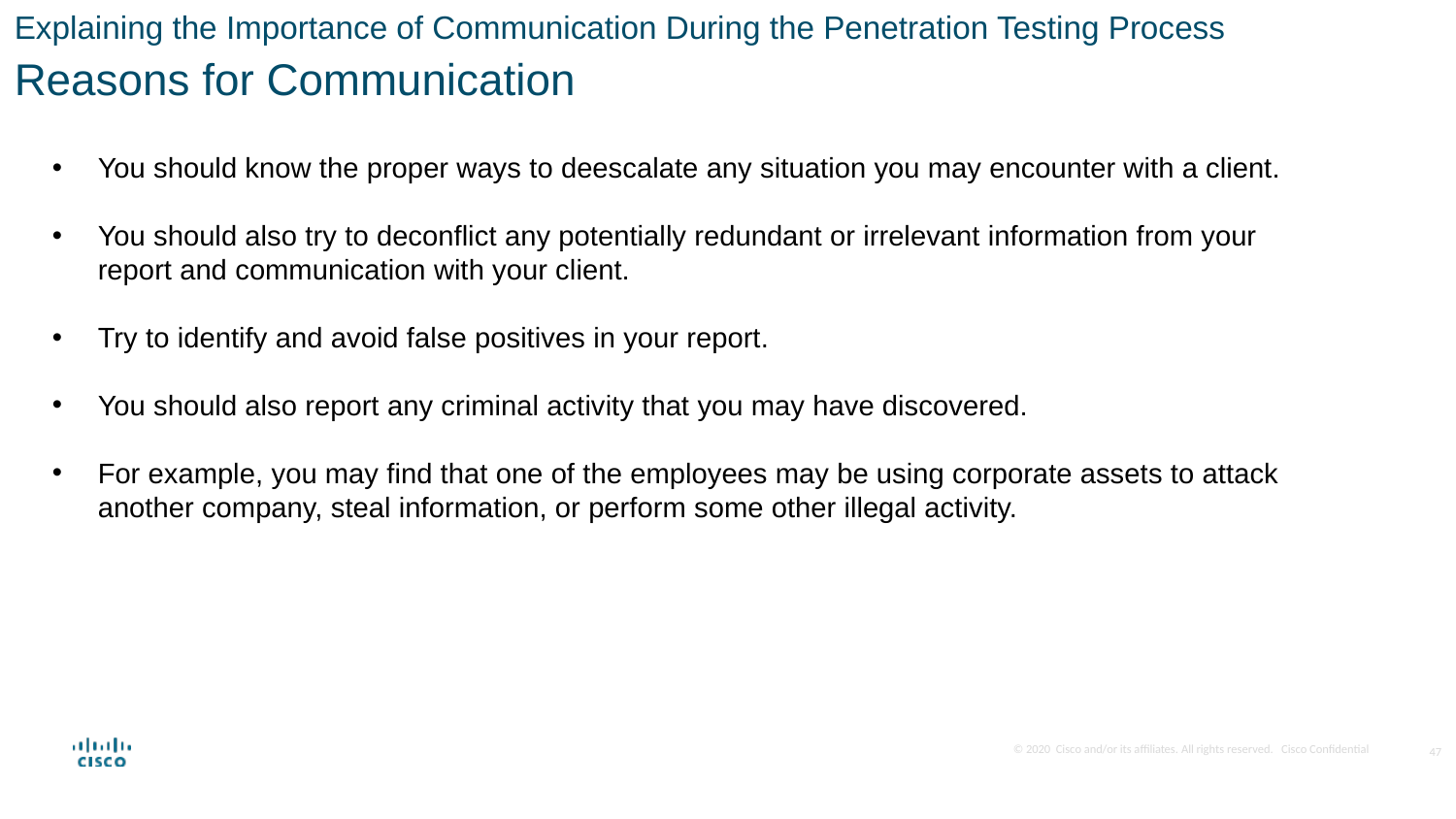

Explaining the Importance of Communication During the Penetration Testing Process
Reasons for Communication
You should know the proper ways to deescalate any situation you may encounter with a client.

You should also try to deconflict any potentially redundant or irrelevant information from your report and communication with your client.

Try to identify and avoid false positives in your report.

You should also report any criminal activity that you may have discovered.

For example, you may find that one of the employees may be using corporate assets to attack another company, steal information, or perform some other illegal activity.
47